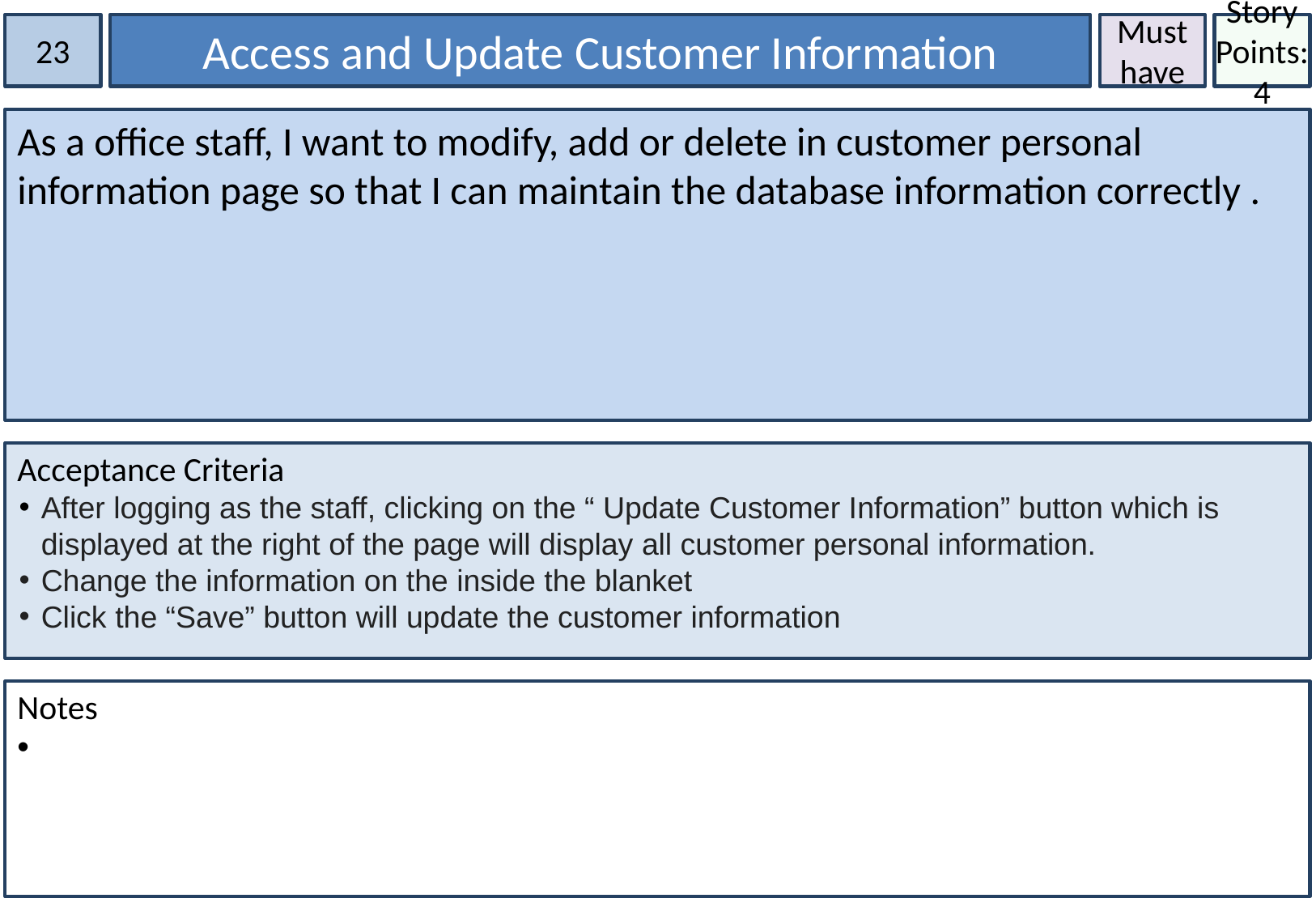

23
Access and Update Customer Information
Must have
Story Points:4
As a office staff, I want to modify, add or delete in customer personal information page so that I can maintain the database information correctly .

Acceptance Criteria
After logging as the staff, clicking on the “ Update Customer Information” button which is displayed at the right of the page will display all customer personal information.
Change the information on the inside the blanket
Click the “Save” button will update the customer information

Notes